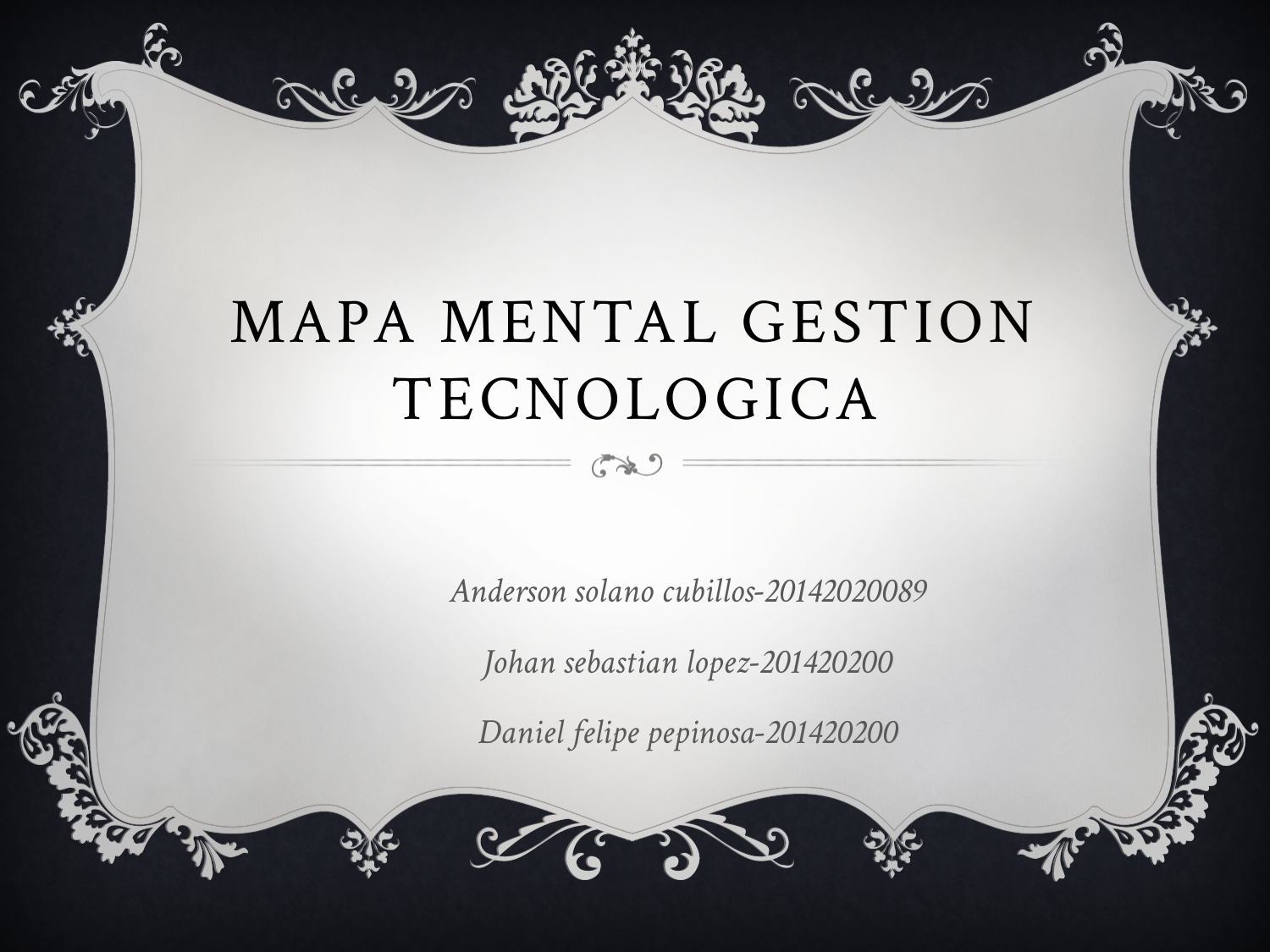

# MAPA MENTAL GESTION TECNOLOGICA
Anderson solano cubillos-20142020089
Johan sebastian lopez-201420200
Daniel felipe pepinosa-201420200